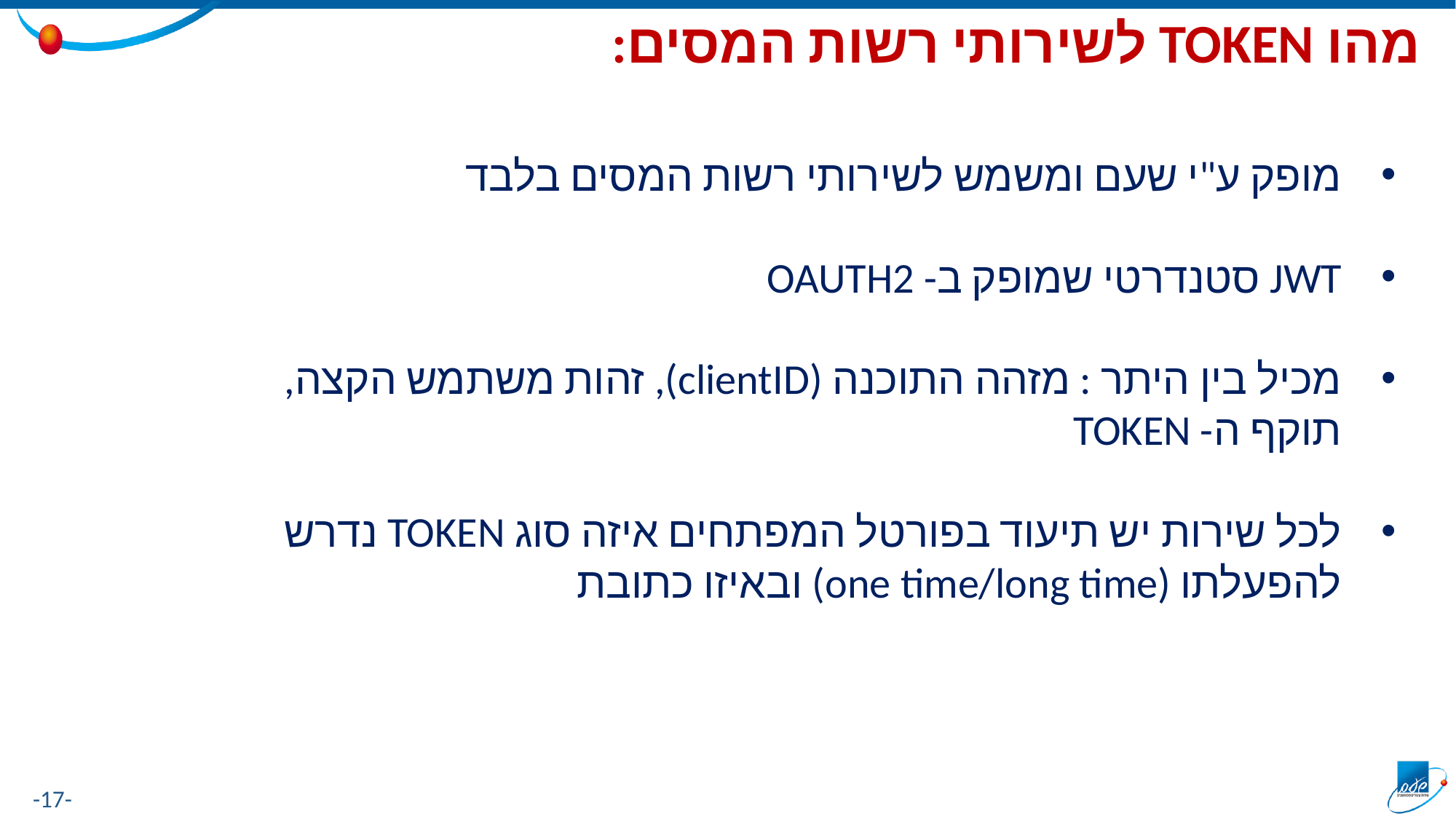

מהו TOKEN לשירותי רשות המסים:
מופק ע"י שעם ומשמש לשירותי רשות המסים בלבד

JWT סטנדרטי שמופק ב- OAUTH2

מכיל בין היתר : מזהה התוכנה (clientID), זהות משתמש הקצה, תוקף ה- TOKEN

לכל שירות יש תיעוד בפורטל המפתחים איזה סוג TOKEN נדרש להפעלתו (one time/long time) ובאיזו כתובת